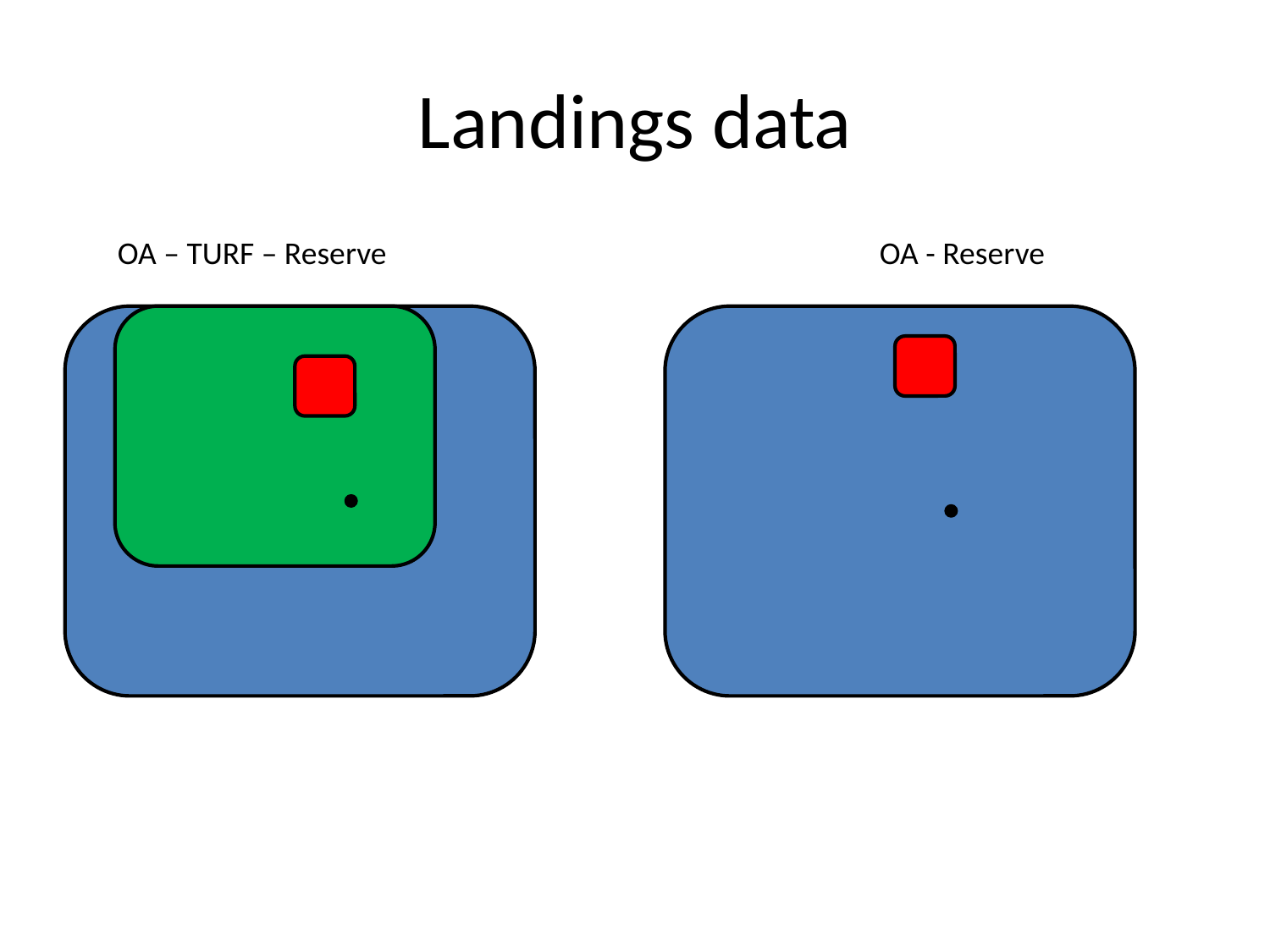

# Landings data
OA – TURF – Reserve				OA - Reserve